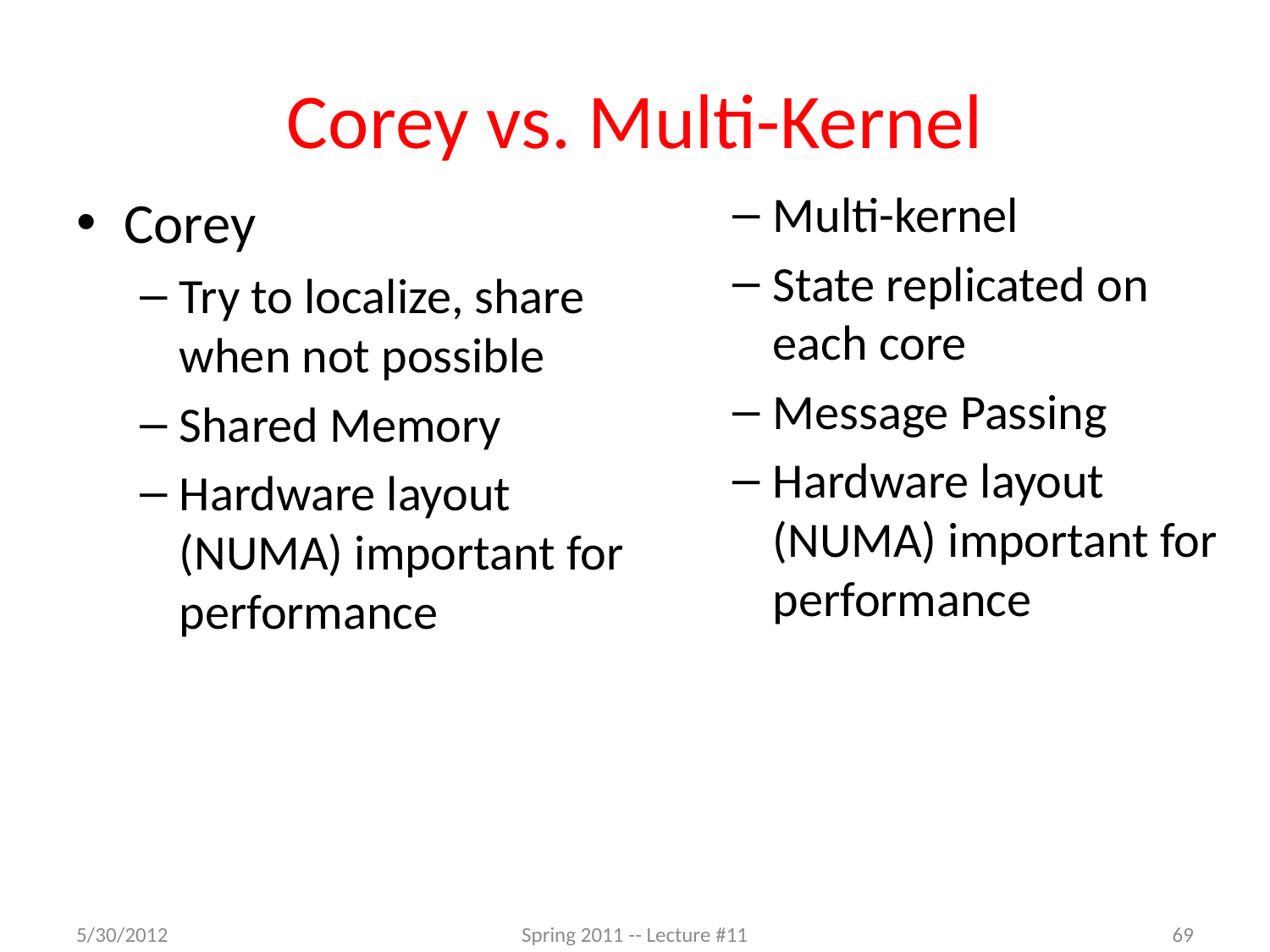

# Corey vs. Multi-Kernel
Multi-kernel
State replicated on each core
Message Passing
Hardware layout (NUMA) important for performance
Corey
Try to localize, share when not possible
Shared Memory
Hardware layout (NUMA) important for performance
5/30/2012
Spring 2011 -- Lecture #11
69